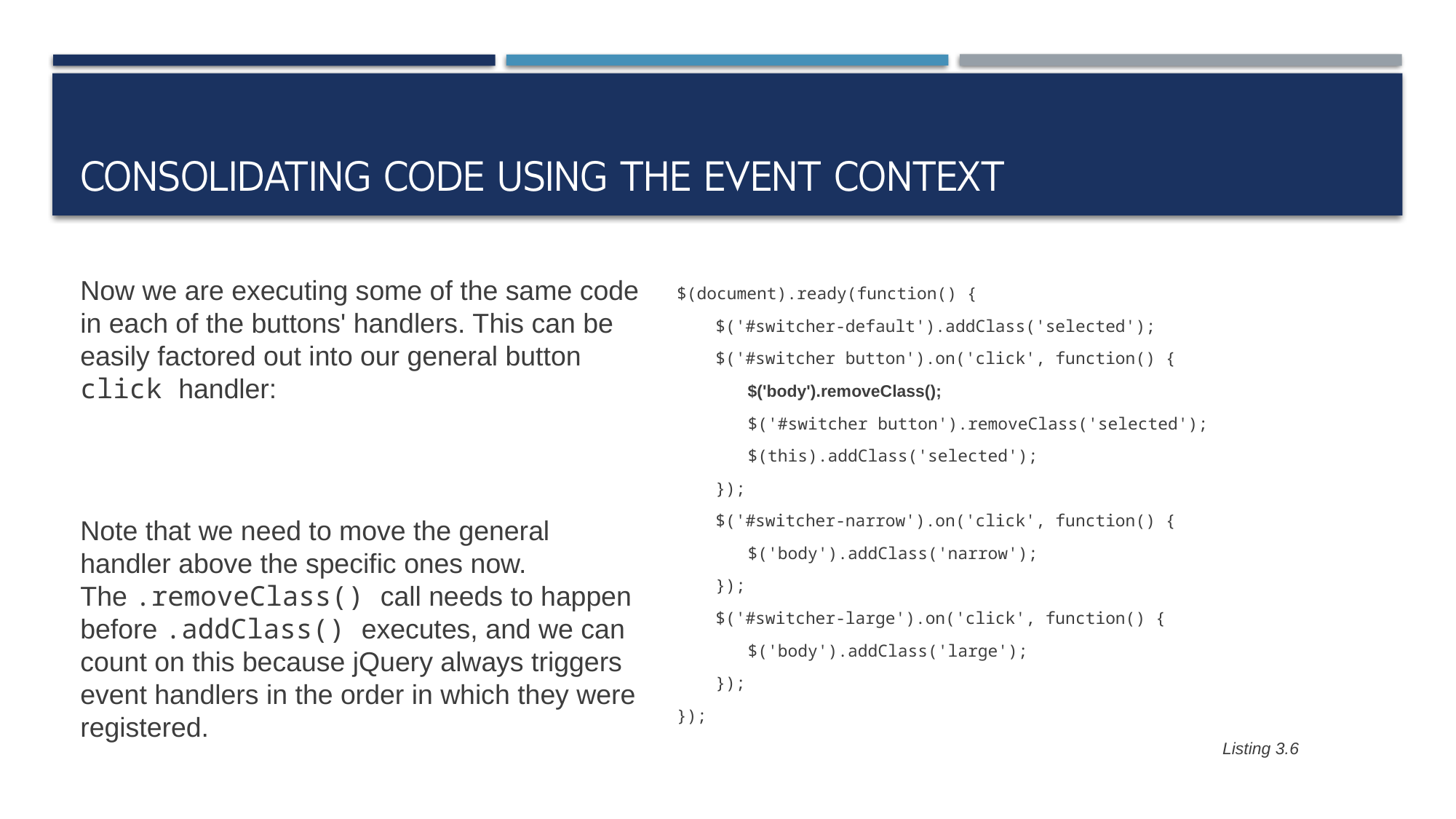

# Consolidating code using the event context
Now we are executing some of the same code in each of the buttons' handlers. This can be easily factored out into our general button click handler:

Note that we need to move the general handler above the specific ones now. The .removeClass() call needs to happen before .addClass() executes, and we can count on this because jQuery always triggers event handlers in the order in which they were registered.
$(document).ready(function() {
$('#switcher-default').addClass('selected');
$('#switcher button').on('click', function() {
$('body').removeClass();
$('#switcher button').removeClass('selected');
$(this).addClass('selected');
});
$('#switcher-narrow').on('click', function() {
$('body').addClass('narrow');
});
$('#switcher-large').on('click', function() {
$('body').addClass('large');
});
});
					Listing 3.6